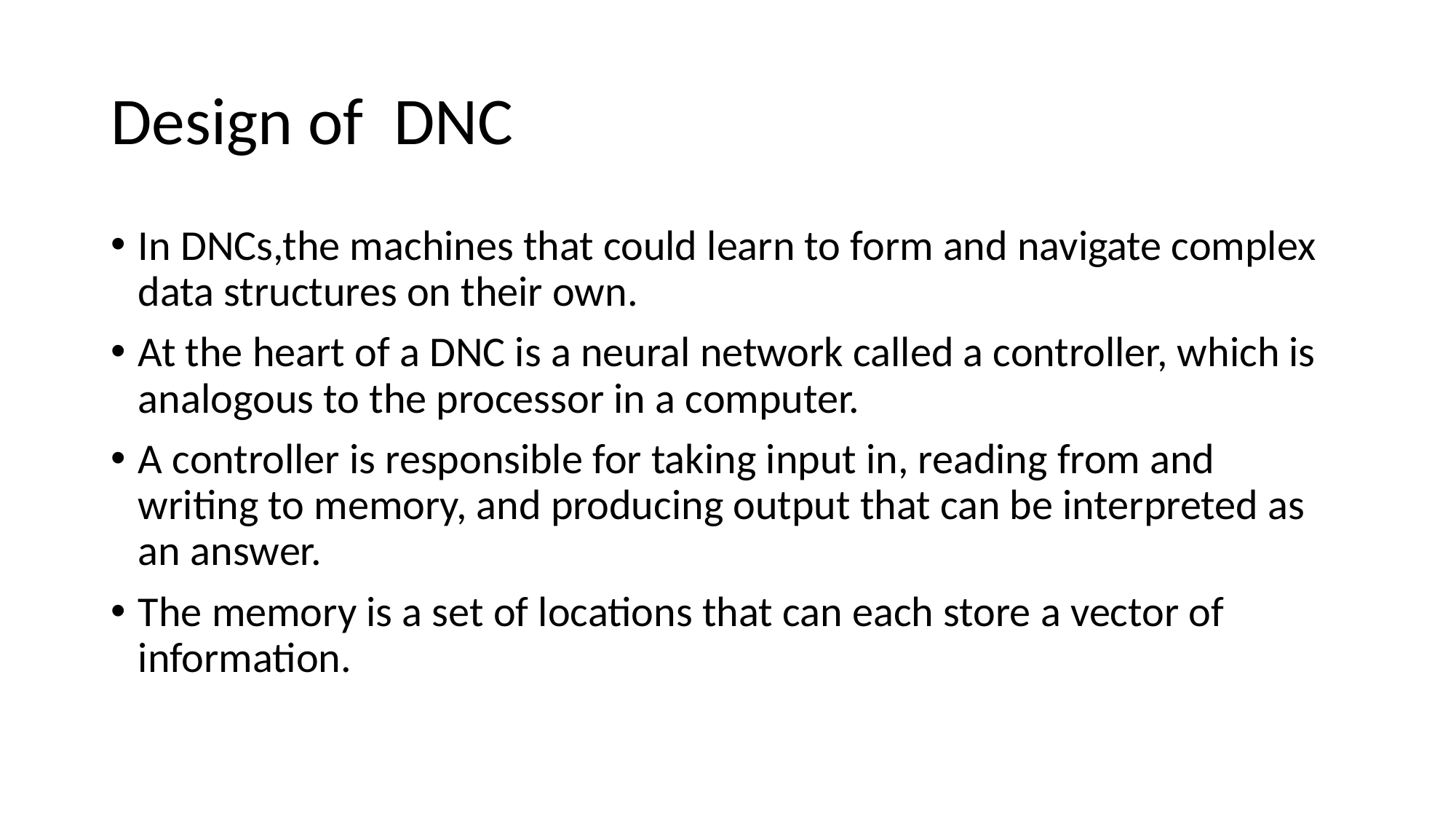

# Design of  DNC
In DNCs,the machines that could learn to form and navigate complex data structures on their own.
At the heart of a DNC is a neural network called a controller, which is analogous to the processor in a computer.
A controller is responsible for taking input in, reading from and writing to memory, and producing output that can be interpreted as an answer.
The memory is a set of locations that can each store a vector of information.